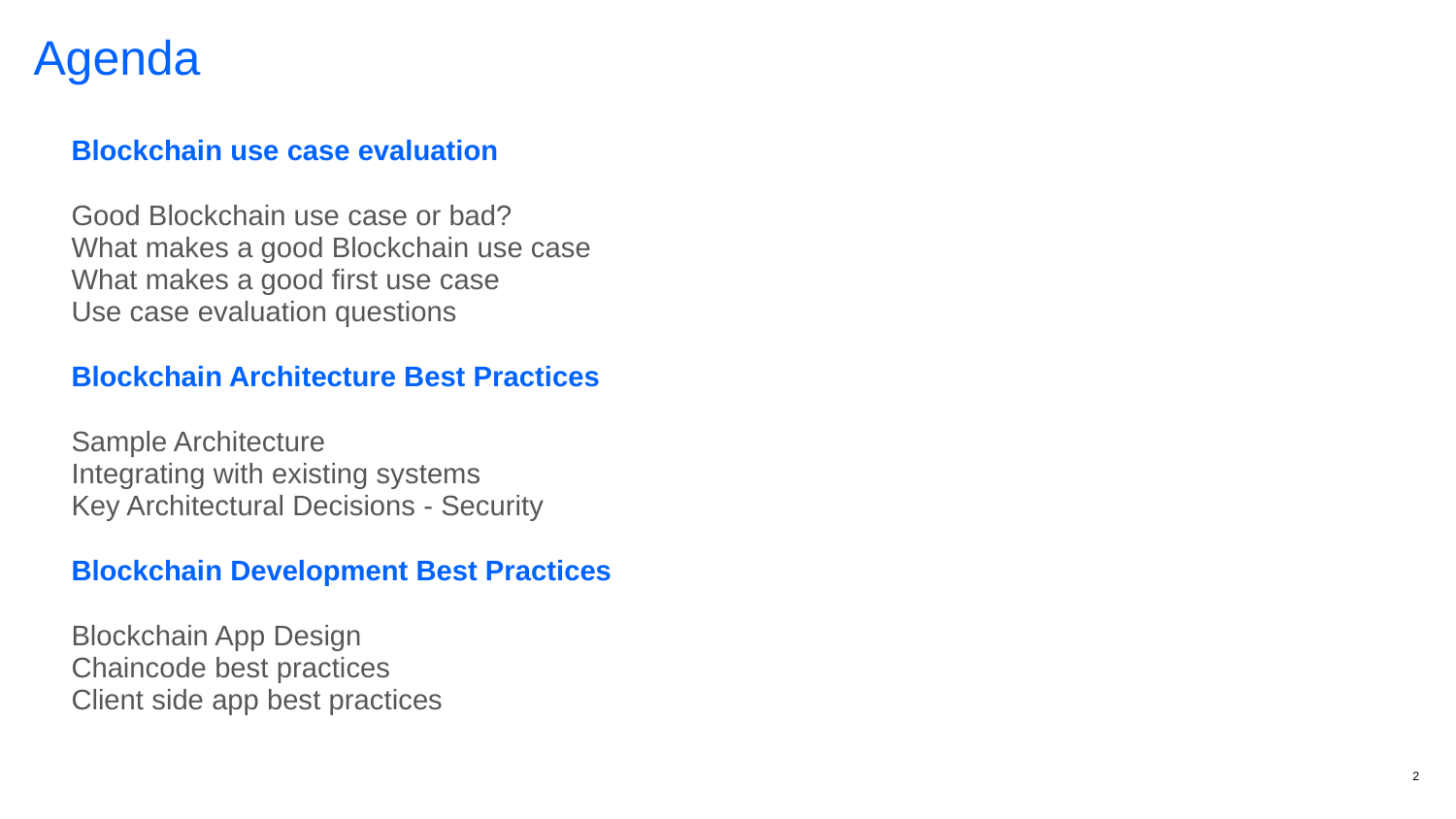

# Agenda
Blockchain use case evaluation

Good Blockchain use case or bad?
What makes a good Blockchain use case
What makes a good first use case
Use case evaluation questions

Blockchain Architecture Best Practices

Sample Architecture
Integrating with existing systems
Key Architectural Decisions - Security

Blockchain Development Best Practices

Blockchain App Design
Chaincode best practices
Client side app best practices

2